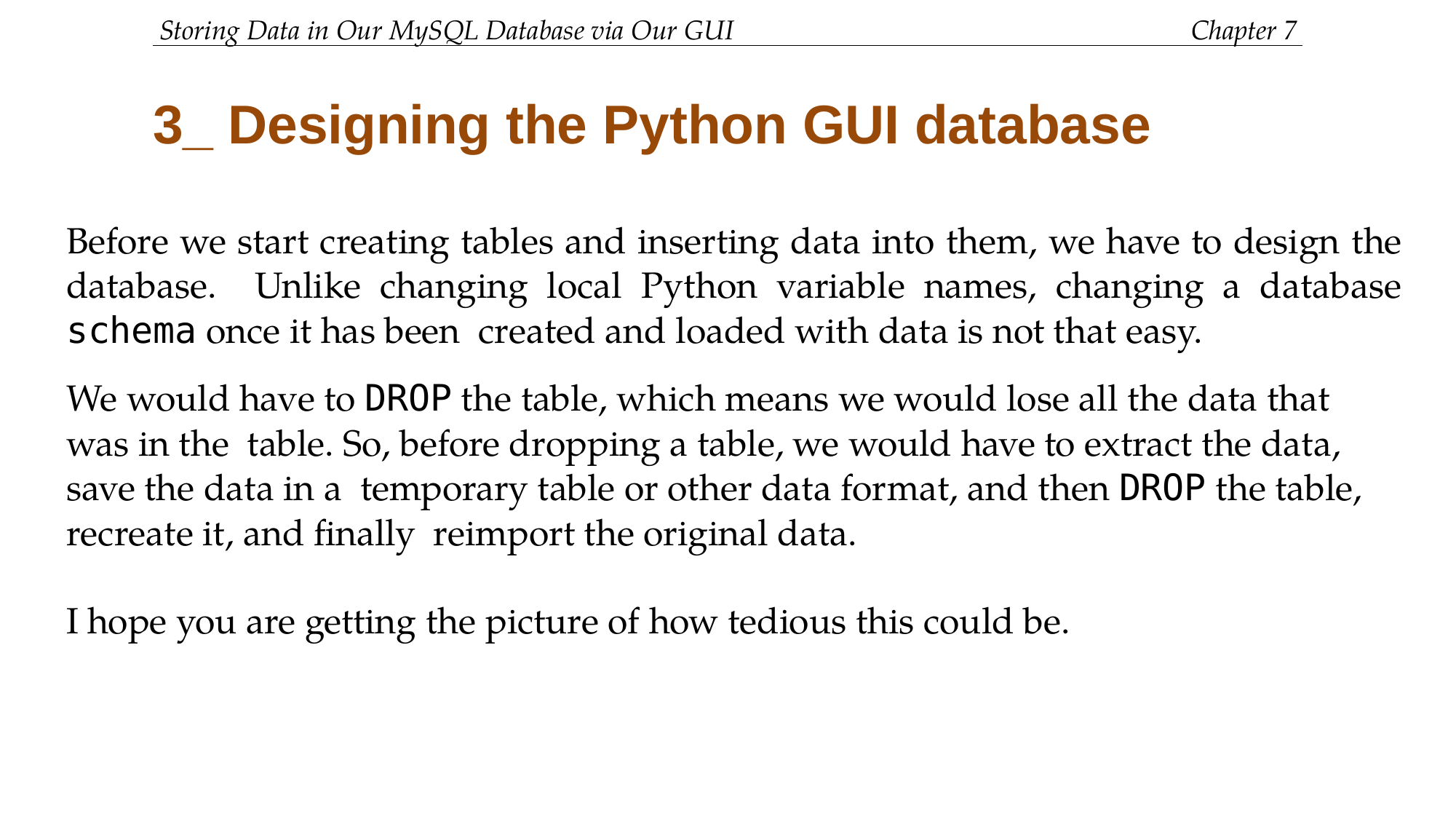

Storing Data in Our MySQL Database via Our GUI	Chapter 7

# 3_ Designing the Python GUI database
Before we start creating tables and inserting data into them, we have to design the database.  Unlike changing local Python variable names, changing a database schema once it has been  created and loaded with data is not that easy.
We would have to DROP the table, which means we would lose all the data that was in the  table. So, before dropping a table, we would have to extract the data, save the data in a  temporary table or other data format, and then DROP the table, recreate it, and finally  reimport the original data.

I hope you are getting the picture of how tedious this could be.